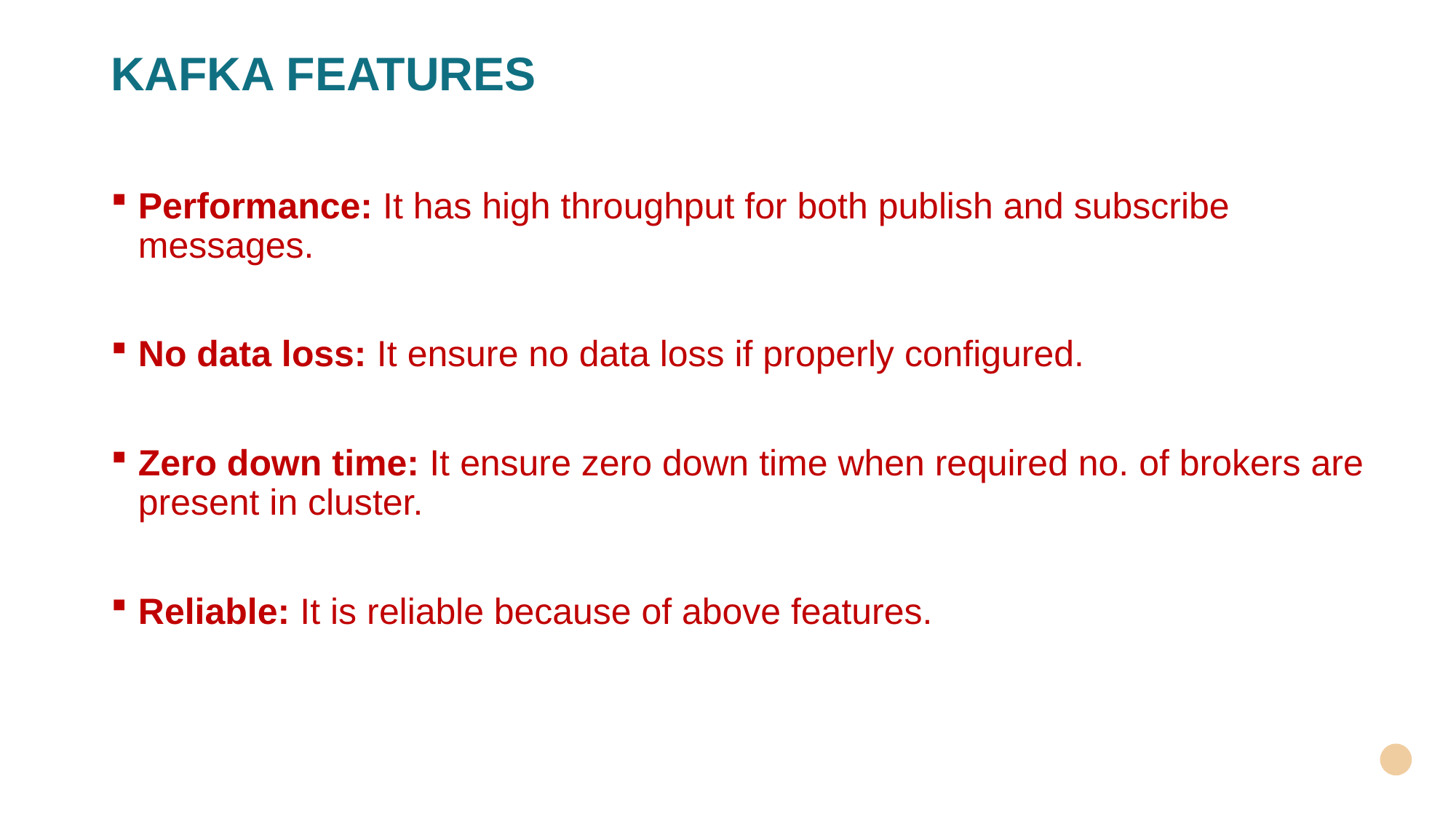

# KAFKA FEATURES

Performance: It has high throughput for both publish and subscribe messages.

No data loss: It ensure no data loss if properly configured.

Zero down time: It ensure zero down time when required no. of brokers are present in cluster.

Reliable: It is reliable because of above features.

9